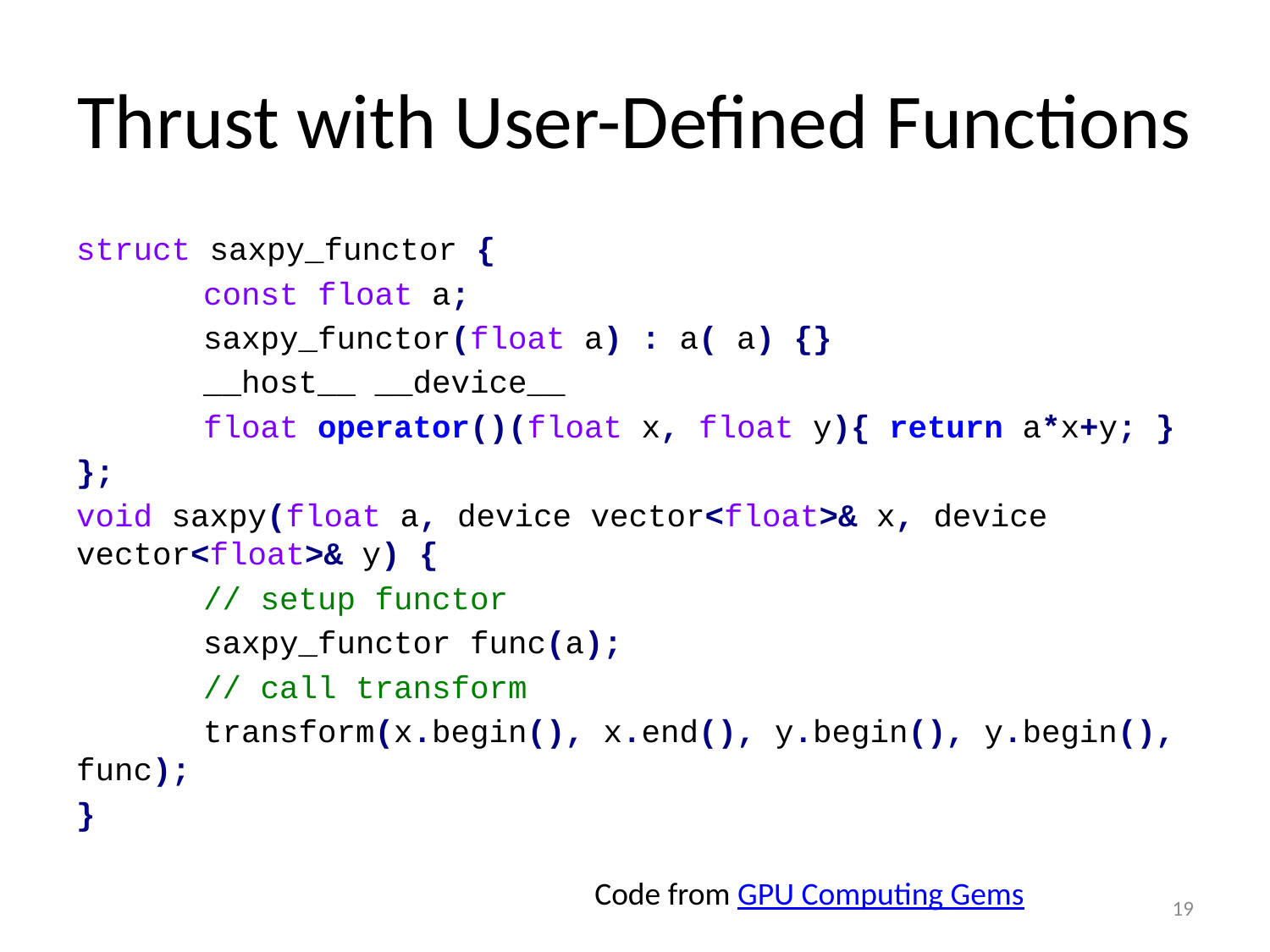

# Thrust with User-Defined Functions
struct saxpy_functor {
	const float a;
	saxpy_functor(float a) : a( a) {}
	__host__ __device__
	float operator()(float x, float y){ return a*x+y; }
};
void saxpy(float a, device vector<float>& x, device vector<float>& y) {
	// setup functor
	saxpy_functor func(a);
	// call transform
	transform(x.begin(), x.end(), y.begin(), y.begin(), func);
}
Code from GPU Computing Gems
19